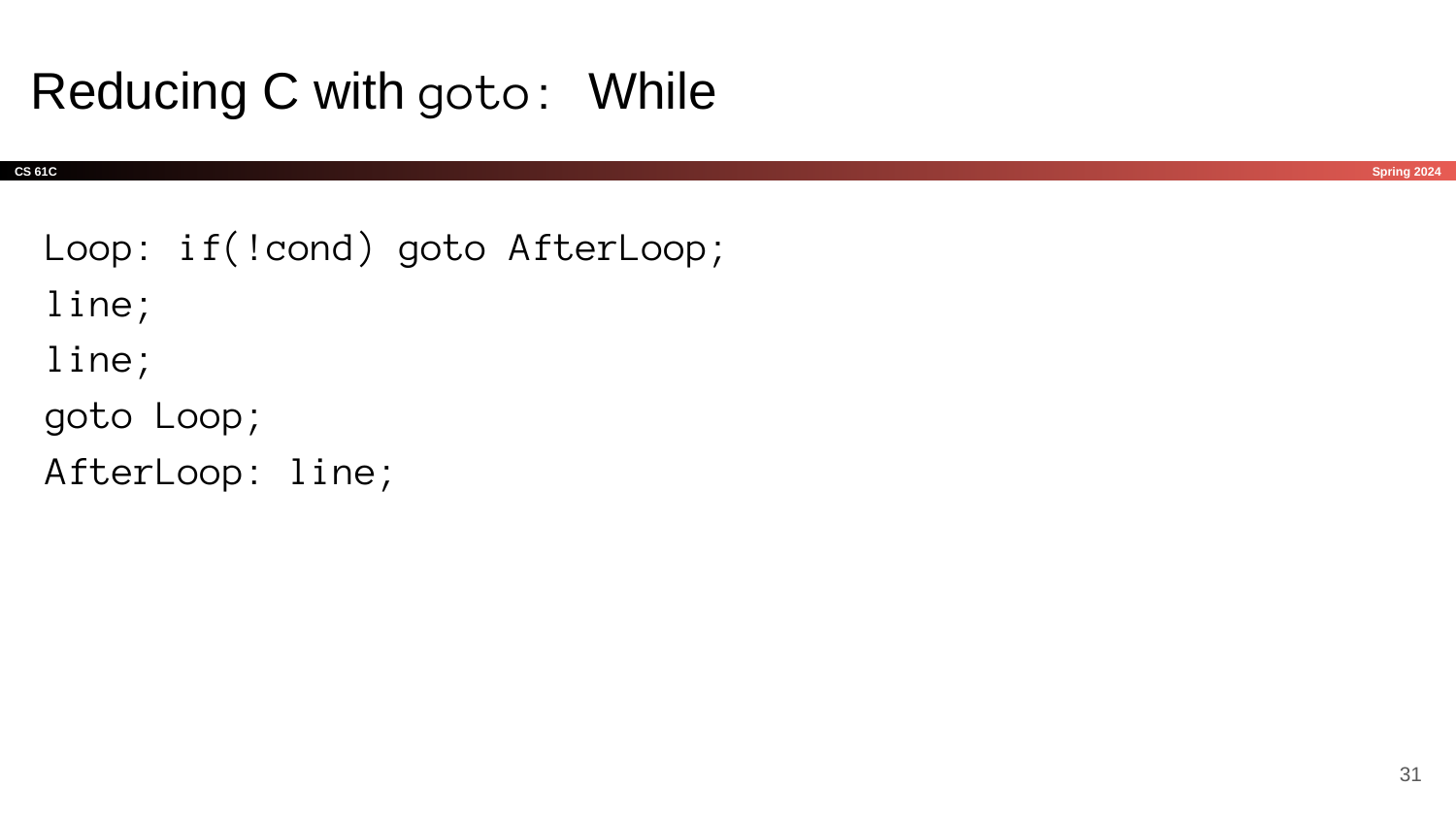

# Reducing C with goto: While
Loop: if(!cond) goto AfterLoop;
line;
line;
goto Loop;
AfterLoop: line;
31